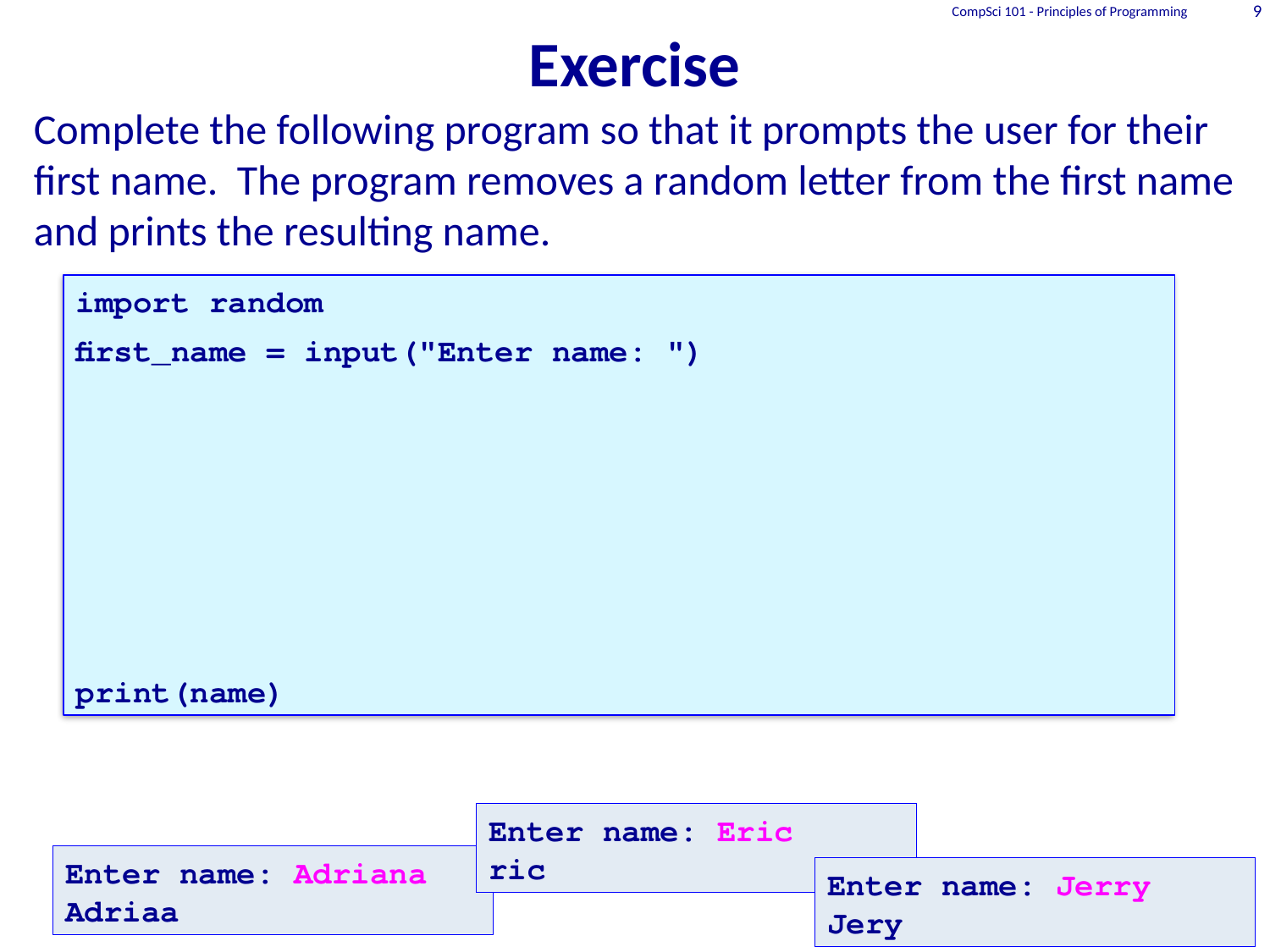

CompSci 101 - Principles of Programming
9
# Exercise
Complete the following program so that it prompts the user for their first name.  The program removes a random letter from the first name and prints the resulting name.
import random
first_name = input("Enter name: ")

print(name)
Enter name: Eric
ric
Enter name: Adriana
Adriaa
Enter name: Jerry
Jery